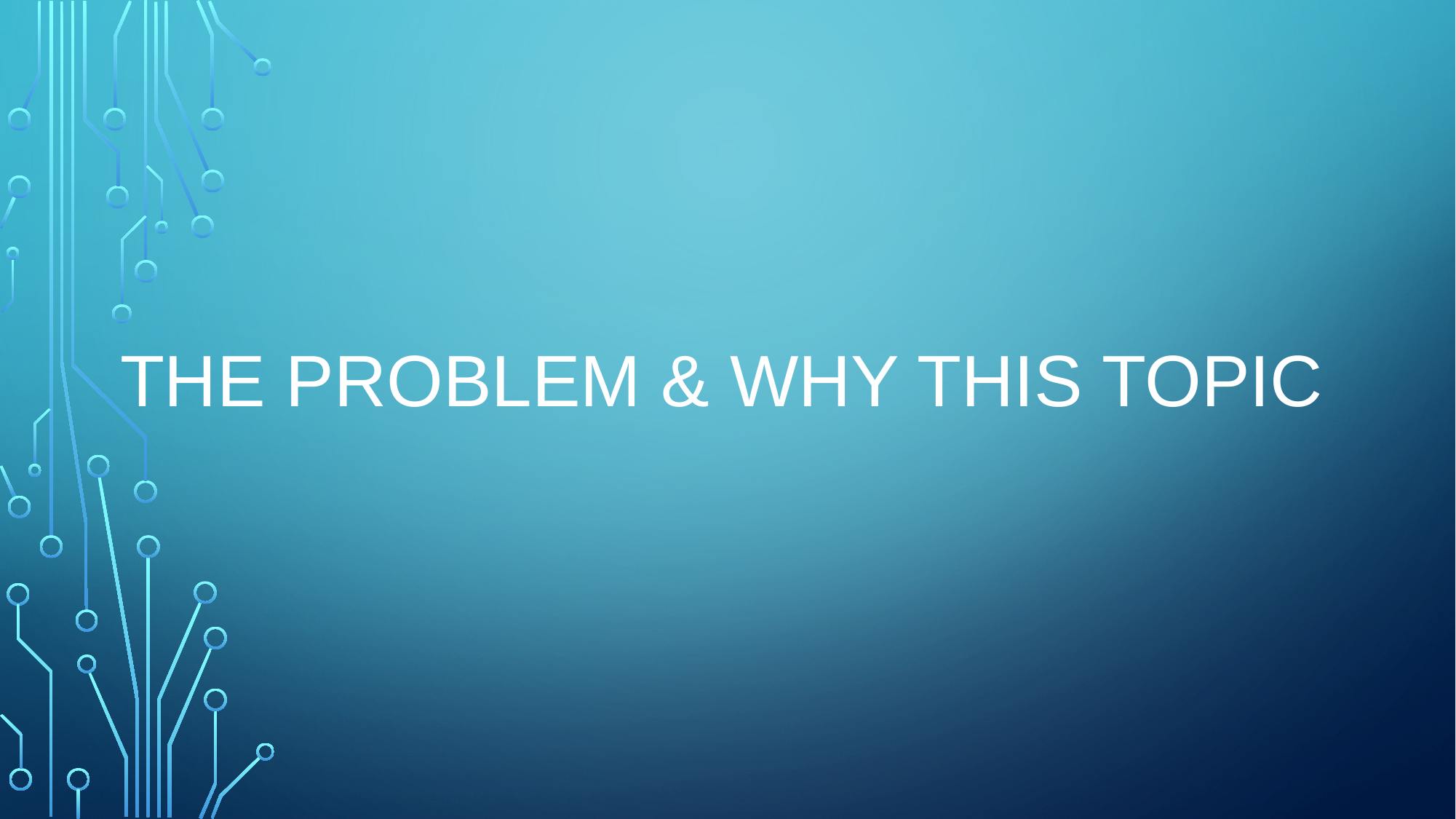

# The Problem & WHY THIS TOPIC